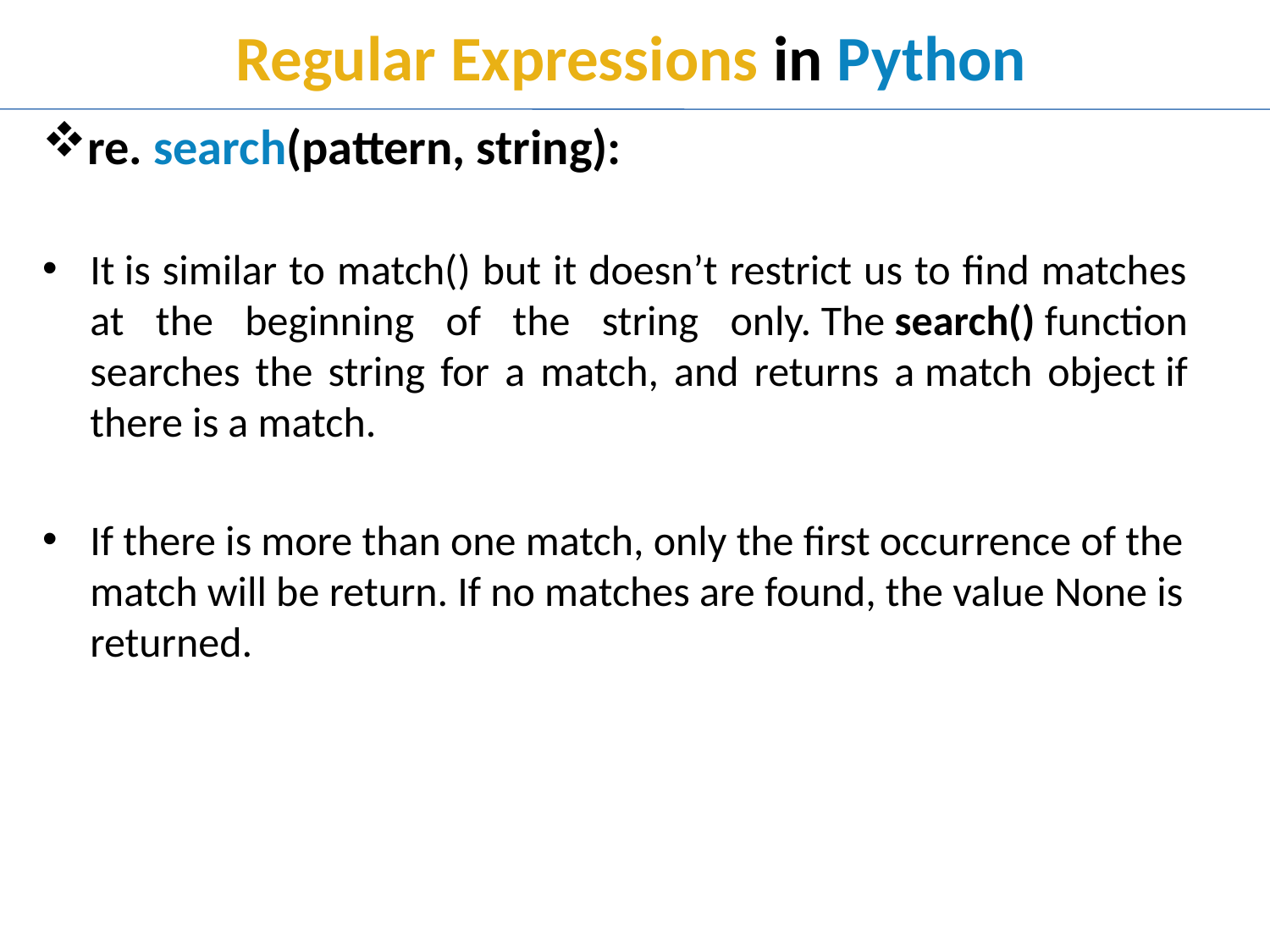

# Regular Expressions in Python
re. search(pattern, string):

It is similar to match() but it doesn’t restrict us to find matches at the beginning of the string only. The search() function searches the string for a match, and returns a match object if there is a match.

If there is more than one match, only the first occurrence of the match will be return. If no matches are found, the value None is returned.